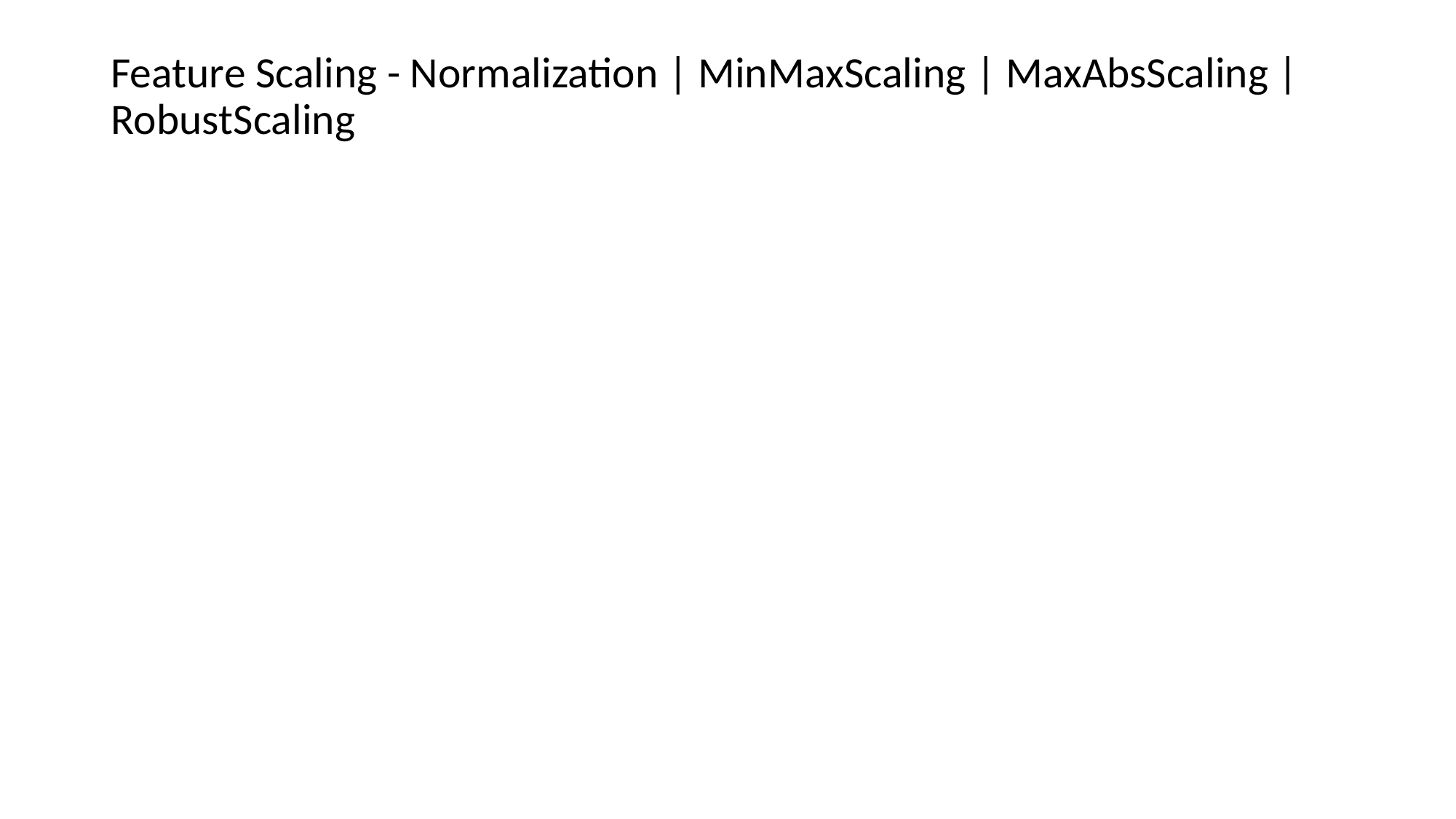

# Feature Scaling - Normalization | MinMaxScaling | MaxAbsScaling | RobustScaling